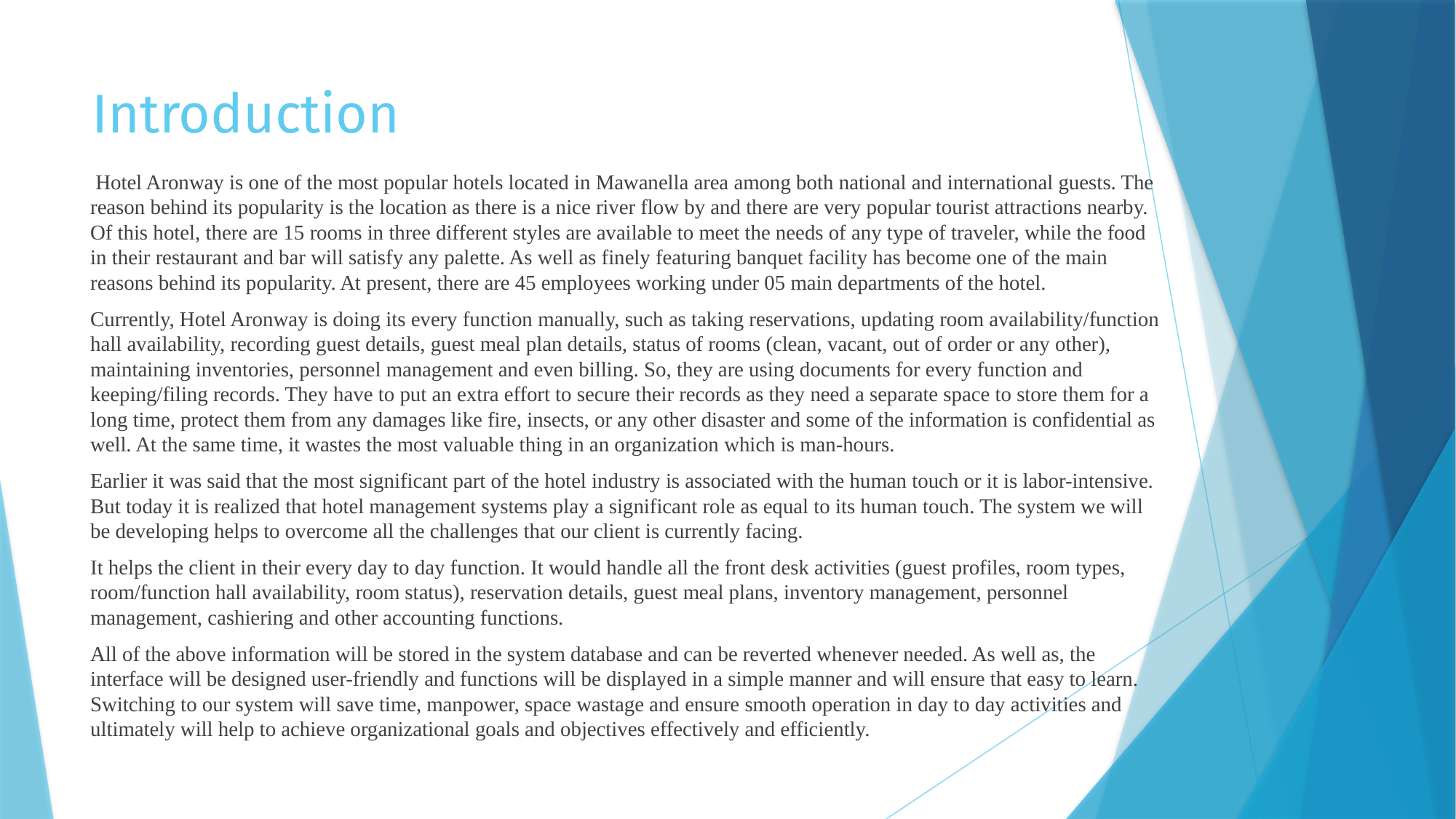

# Introduction
 Hotel Aronway is one of the most popular hotels located in Mawanella area among both national and international guests. The reason behind its popularity is the location as there is a nice river flow by and there are very popular tourist attractions nearby. Of this hotel, there are 15 rooms in three different styles are available to meet the needs of any type of traveler, while the food in their restaurant and bar will satisfy any palette. As well as finely featuring banquet facility has become one of the main reasons behind its popularity. At present, there are 45 employees working under 05 main departments of the hotel.
Currently, Hotel Aronway is doing its every function manually, such as taking reservations, updating room availability/function hall availability, recording guest details, guest meal plan details, status of rooms (clean, vacant, out of order or any other), maintaining inventories, personnel management and even billing. So, they are using documents for every function and keeping/filing records. They have to put an extra effort to secure their records as they need a separate space to store them for a long time, protect them from any damages like fire, insects, or any other disaster and some of the information is confidential as well. At the same time, it wastes the most valuable thing in an organization which is man-hours.
Earlier it was said that the most significant part of the hotel industry is associated with the human touch or it is labor-intensive. But today it is realized that hotel management systems play a significant role as equal to its human touch. The system we will be developing helps to overcome all the challenges that our client is currently facing.
It helps the client in their every day to day function. It would handle all the front desk activities (guest profiles, room types, room/function hall availability, room status), reservation details, guest meal plans, inventory management, personnel management, cashiering and other accounting functions.
All of the above information will be stored in the system database and can be reverted whenever needed. As well as, the interface will be designed user-friendly and functions will be displayed in a simple manner and will ensure that easy to learn. Switching to our system will save time, manpower, space wastage and ensure smooth operation in day to day activities and ultimately will help to achieve organizational goals and objectives effectively and efficiently.